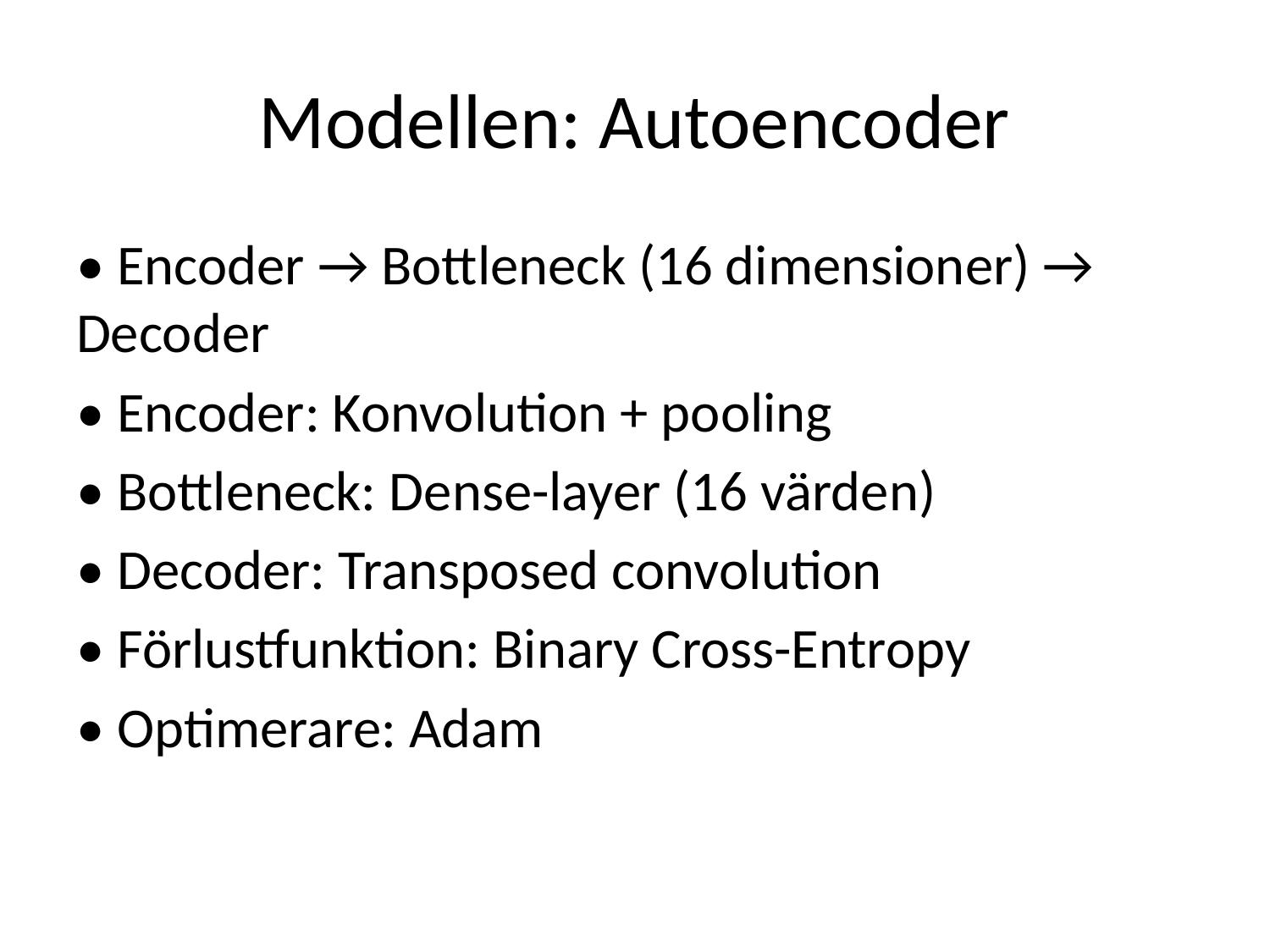

# Modellen: Autoencoder
• Encoder → Bottleneck (16 dimensioner) → Decoder
• Encoder: Konvolution + pooling
• Bottleneck: Dense-layer (16 värden)
• Decoder: Transposed convolution
• Förlustfunktion: Binary Cross-Entropy
• Optimerare: Adam